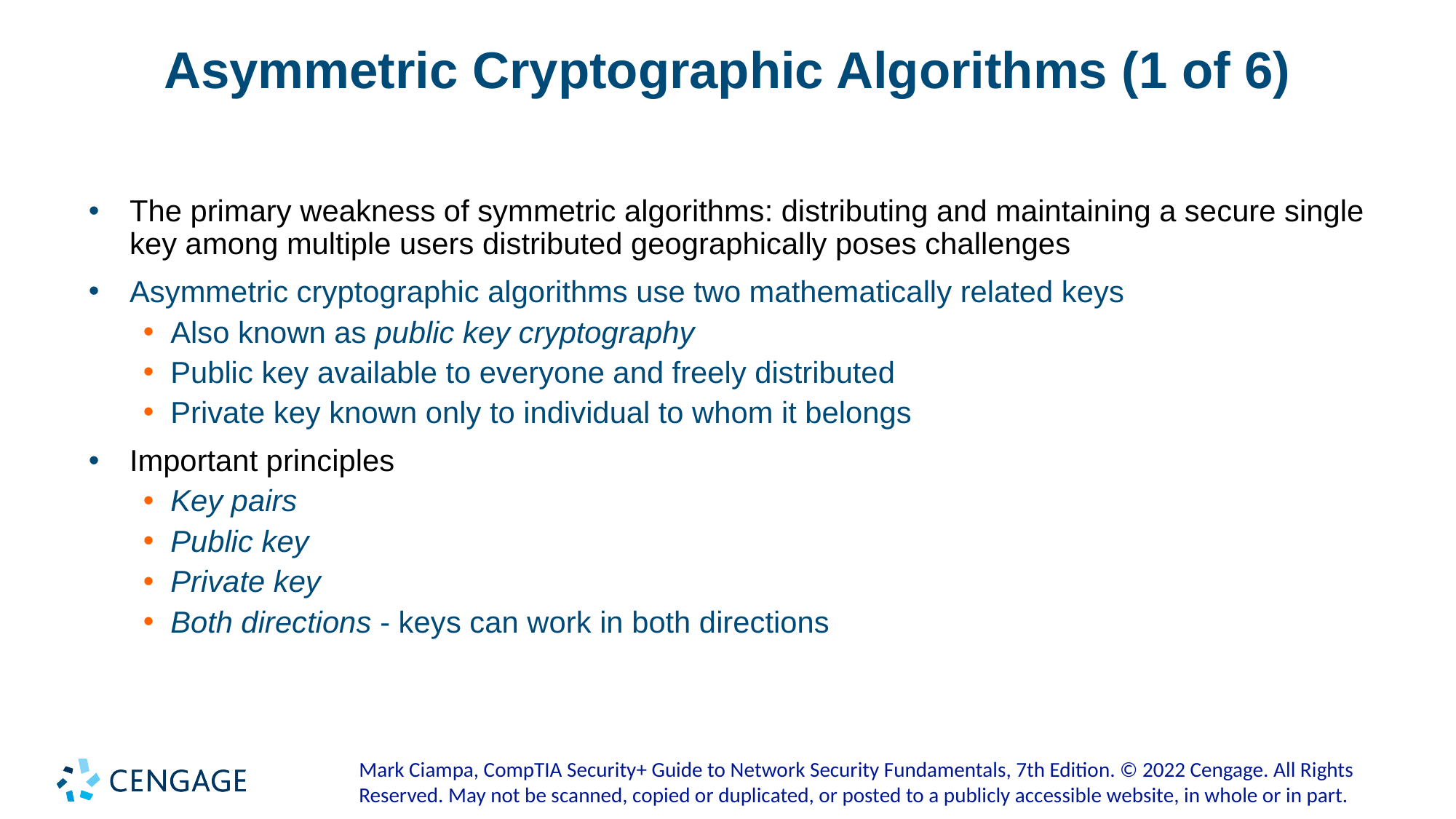

# Asymmetric Cryptographic Algorithms (1 of 6)
The primary weakness of symmetric algorithms: distributing and maintaining a secure single key among multiple users distributed geographically poses challenges
Asymmetric cryptographic algorithms use two mathematically related keys
Also known as public key cryptography
Public key available to everyone and freely distributed
Private key known only to individual to whom it belongs
Important principles
Key pairs
Public key
Private key
Both directions - keys can work in both directions